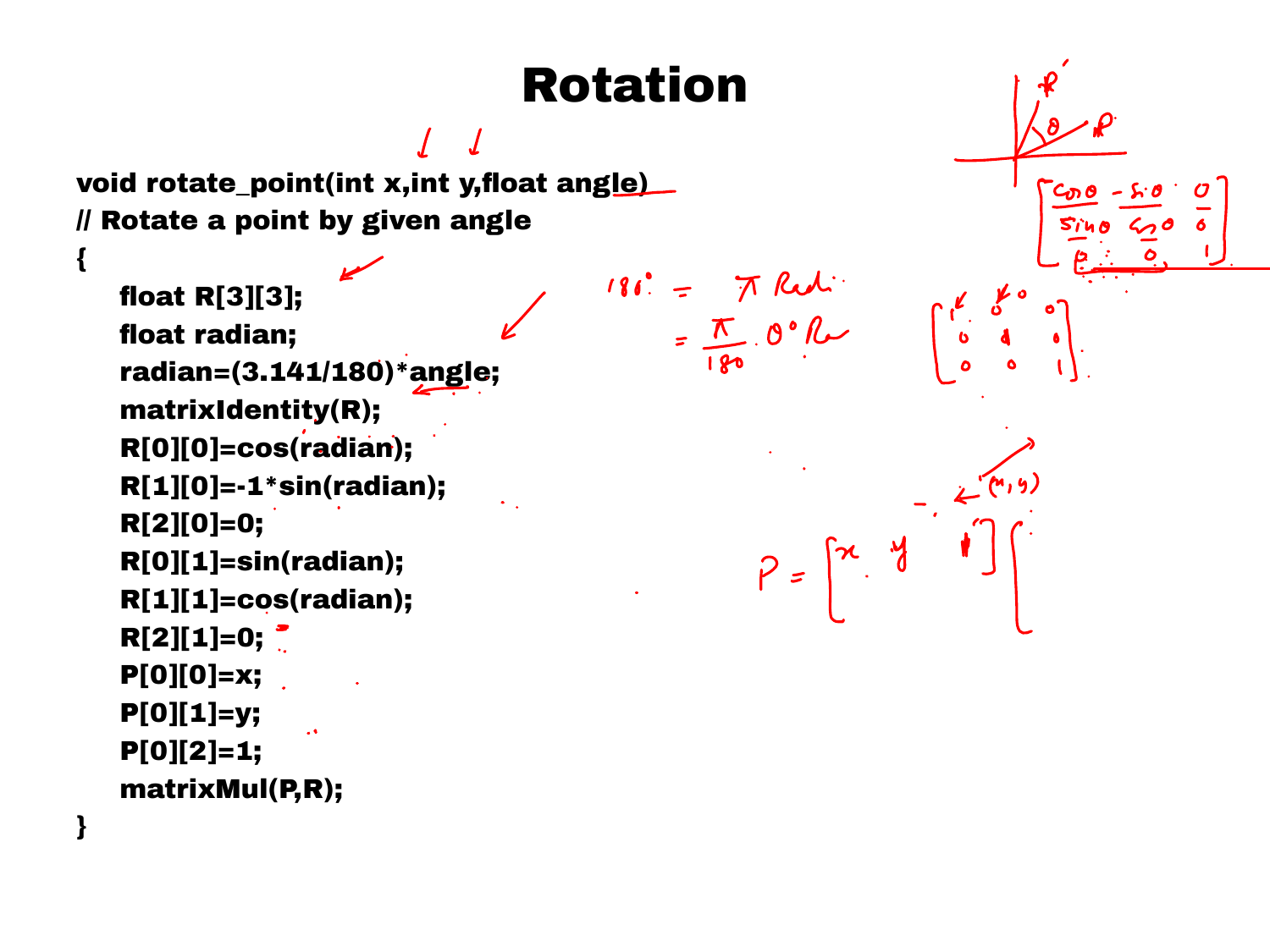

# Rotation
void rotate_point(int x,int y,float angle)
// Rotate a point by given angle
{
	float R[3][3];
	float radian;
	radian=(3.141/180)*angle;
	matrixIdentity(R);
	R[0][0]=cos(radian);
	R[1][0]=-1*sin(radian);
	R[2][0]=0;
	R[0][1]=sin(radian);
	R[1][1]=cos(radian);
	R[2][1]=0;
	P[0][0]=x;
	P[0][1]=y;
	P[0][2]=1;
	matrixMul(P,R);
}